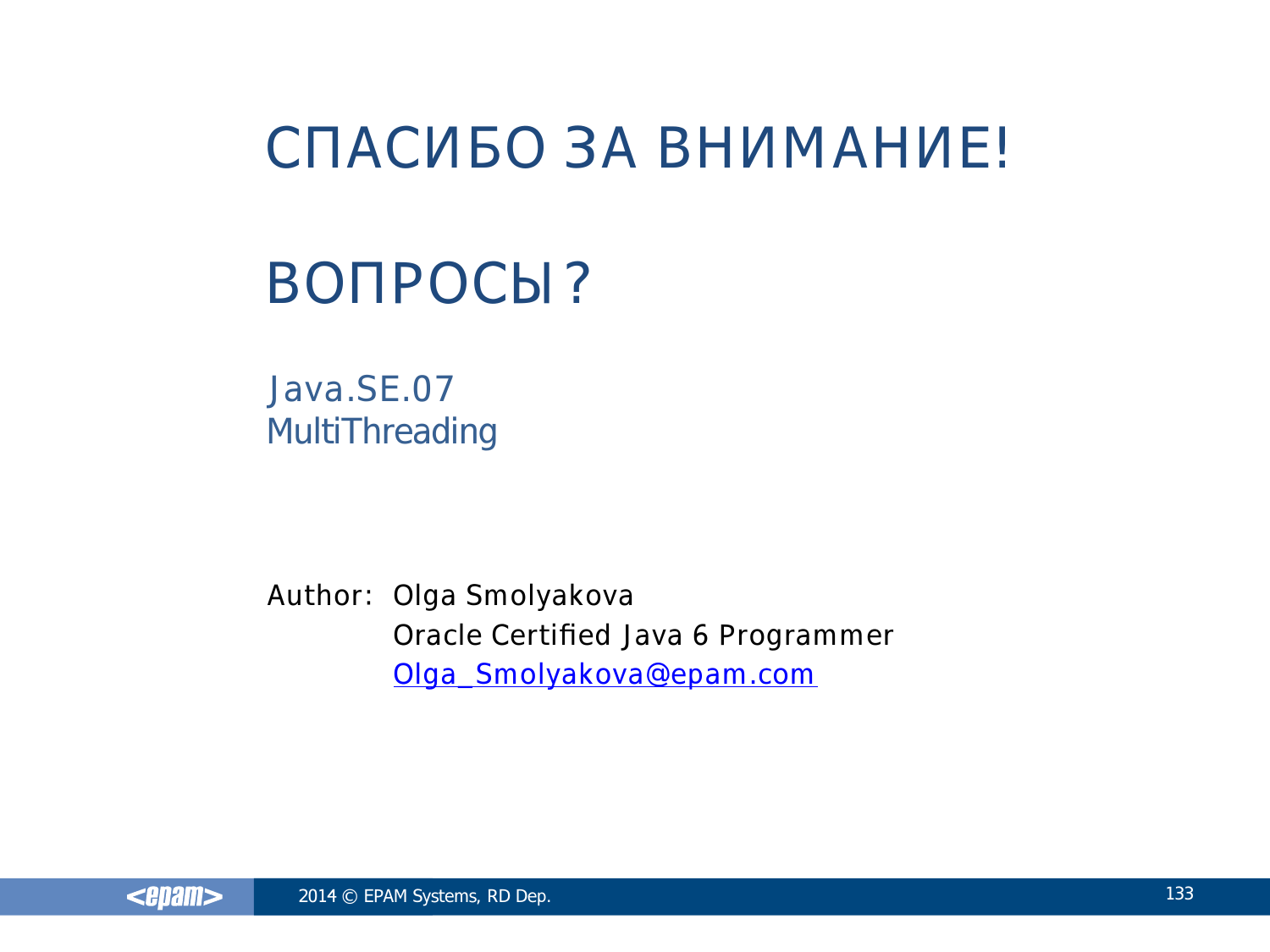

Java.SE.07
MultiThreading
Olga Smolyakova
Oracle Certified Java 6 Programmer
Olga_Smolyakova@epam.com
133
2014 © EPAM Systems, RD Dep.